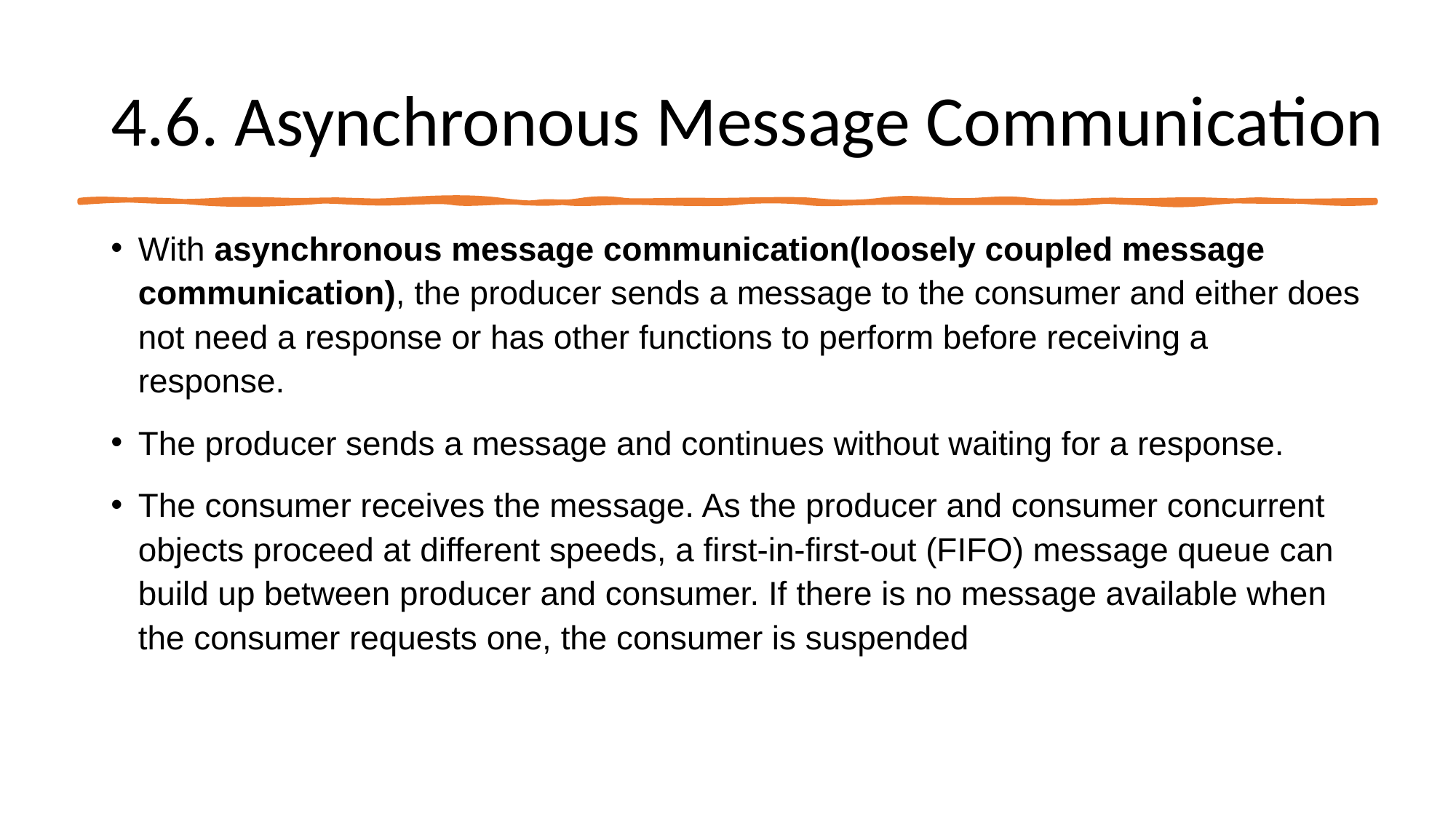

# 4.6. Asynchronous Message Communication

With asynchronous message communication(loosely coupled message communication), the producer sends a message to the consumer and either does not need a response or has other functions to perform before receiving a response.
The producer sends a message and continues without waiting for a response.
The consumer receives the message. As the producer and consumer concurrent objects proceed at different speeds, a first-in-first-out (FIFO) message queue can build up between producer and consumer. If there is no message available when the consumer requests one, the consumer is suspended